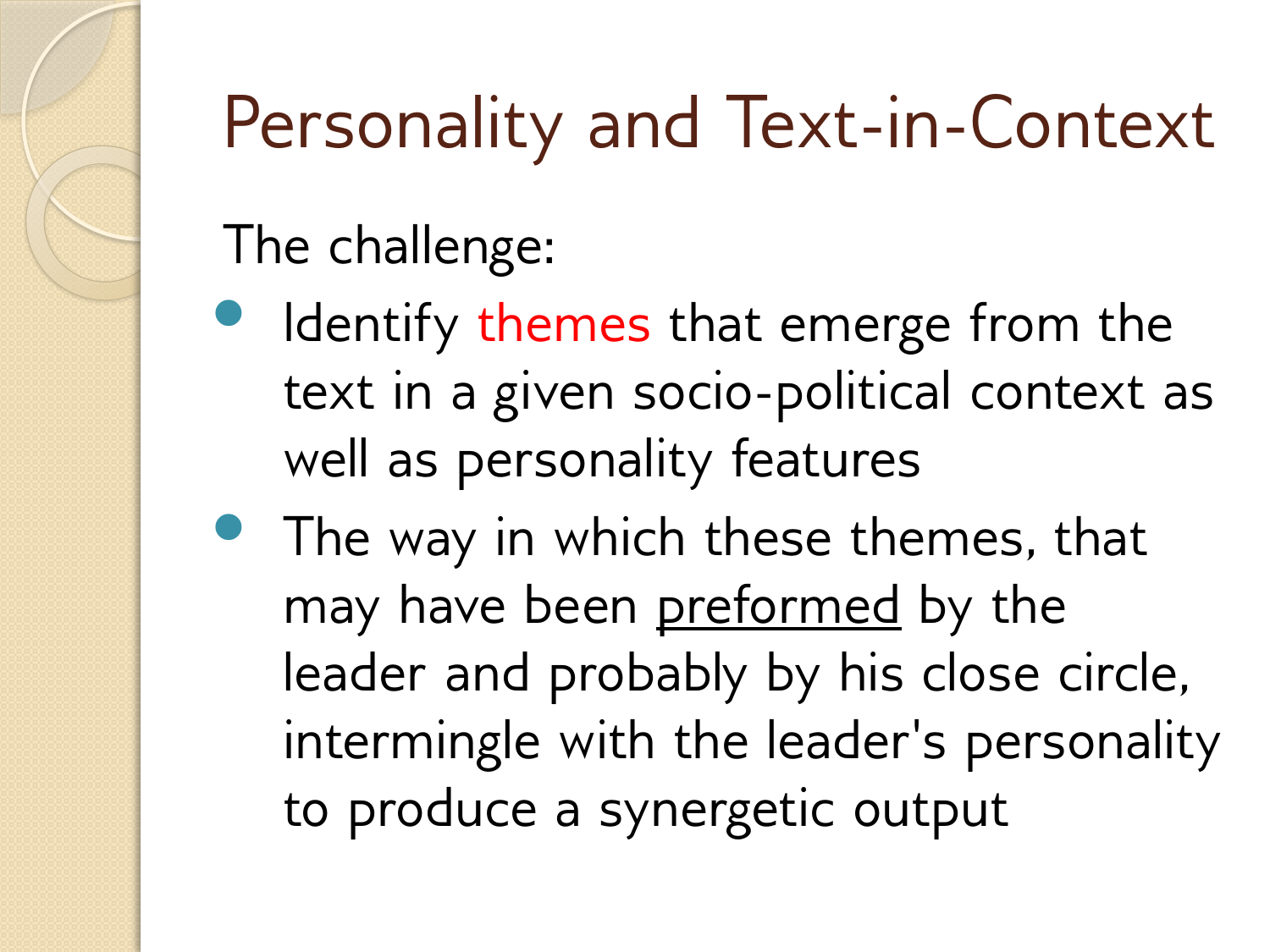

# Personality and Text-in-Context
The challenge:
Identify themes that emerge from the text in a given socio-political context as well as personality features
The way in which these themes, that may have been preformed by the leader and probably by his close circle, intermingle with the leader's personality to produce a synergetic output